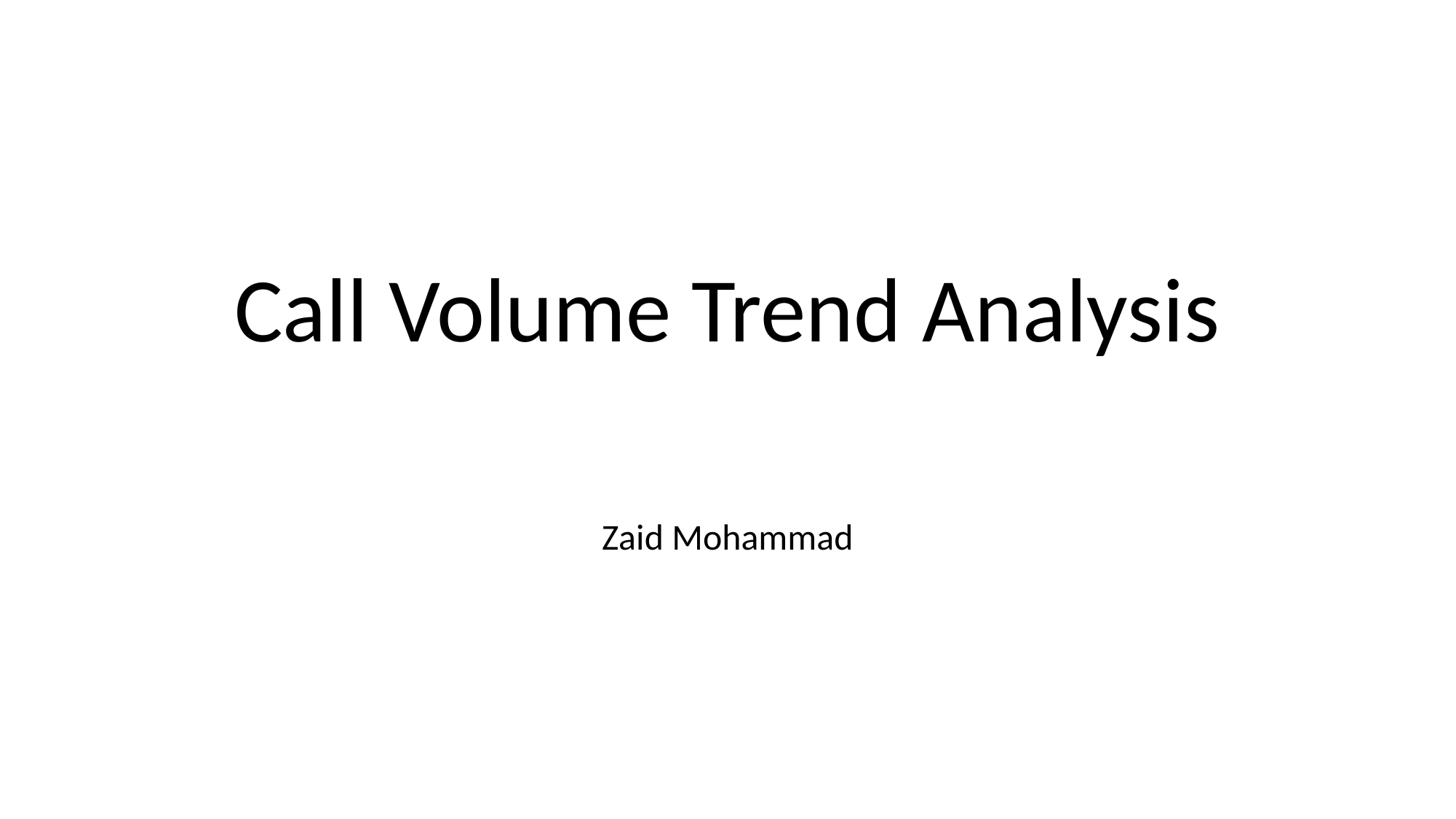

# Call Volume Trend Analysis
Zaid Mohammad